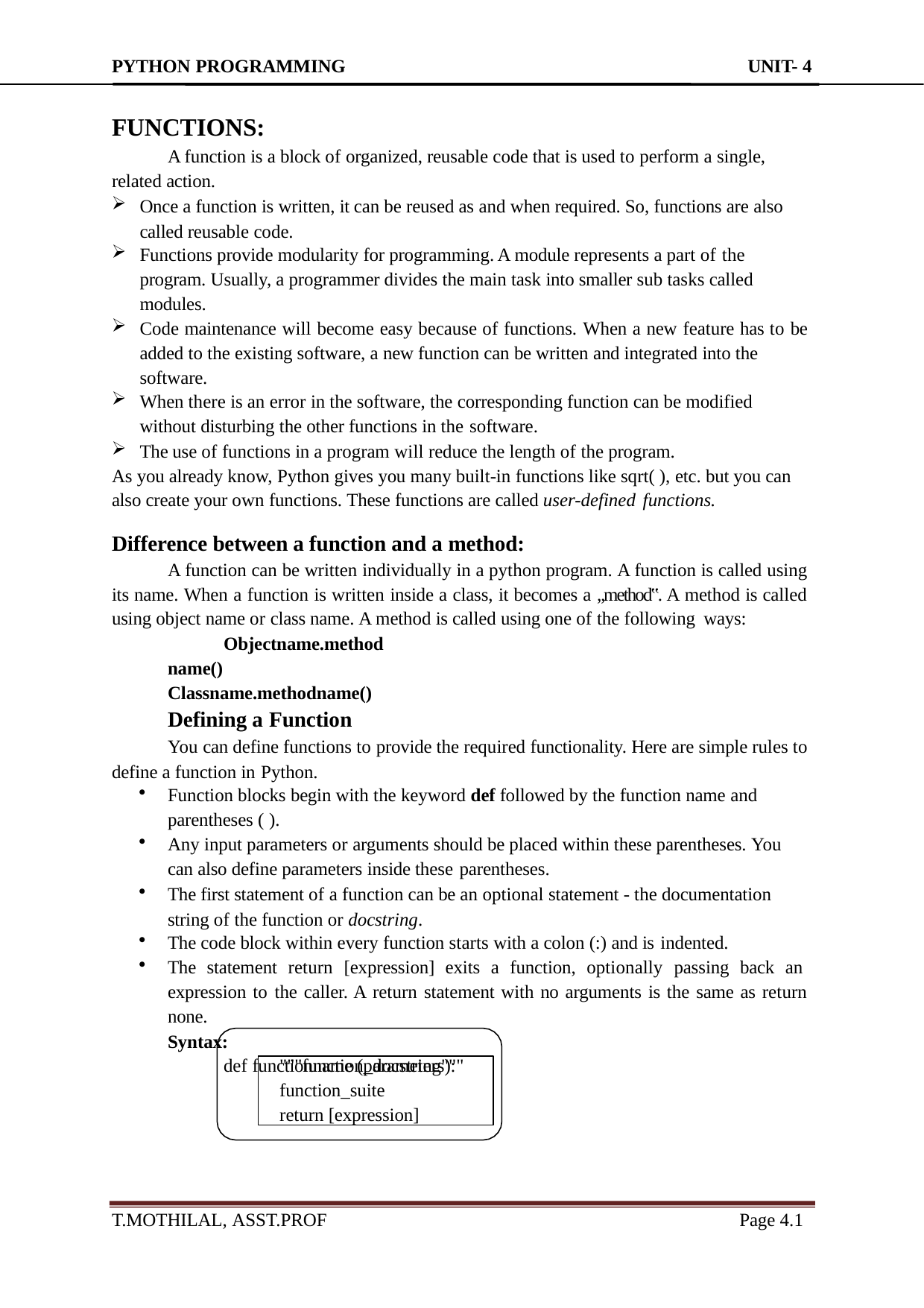

PYTHON PROGRAMMING	UNIT- 4

FUNCTIONS:
A function is a block of organized, reusable code that is used to perform a single,  related action.
Once a function is written, it can be reused as and when required. So, functions are also  called reusable code.
Functions provide modularity for programming. A module represents a part of the
program. Usually, a programmer divides the main task into smaller sub tasks called  modules.
Code maintenance will become easy because of functions. When a new feature has to be
added to the existing software, a new function can be written and integrated into the  software.
When there is an error in the software, the corresponding function can be modified  without disturbing the other functions in the software.
The use of functions in a program will reduce the length of the program.
As you already know, Python gives you many built-in functions like sqrt( ), etc. but you can  also create your own functions. These functions are called user-defined functions.

Difference between a function and a method:
A function can be written individually in a python program. A function is called using  its name. When a function is written inside a class, it becomes a „method‟. A method is called  using object name or class name. A method is called using one of the following ways:
Objectname.methodname()  Classname.methodname()
Defining a Function
You can define functions to provide the required functionality. Here are simple rules to  define a function in Python.
Function blocks begin with the keyword def followed by the function name and
parentheses ( ).
Any input parameters or arguments should be placed within these parentheses. You  can also define parameters inside these parentheses.
The first statement of a function can be an optional statement - the documentation  string of the function or docstring.
The code block within every function starts with a colon (:) and is indented.
The statement return [expression] exits a function, optionally passing back an  expression to the caller. A return statement with no arguments is the same as return  none.
Syntax:
def functionname (parameters):

"""function_docstring"""
function_suite  return [expression]
T.MOTHILAL, ASST.PROF
Page 4.1